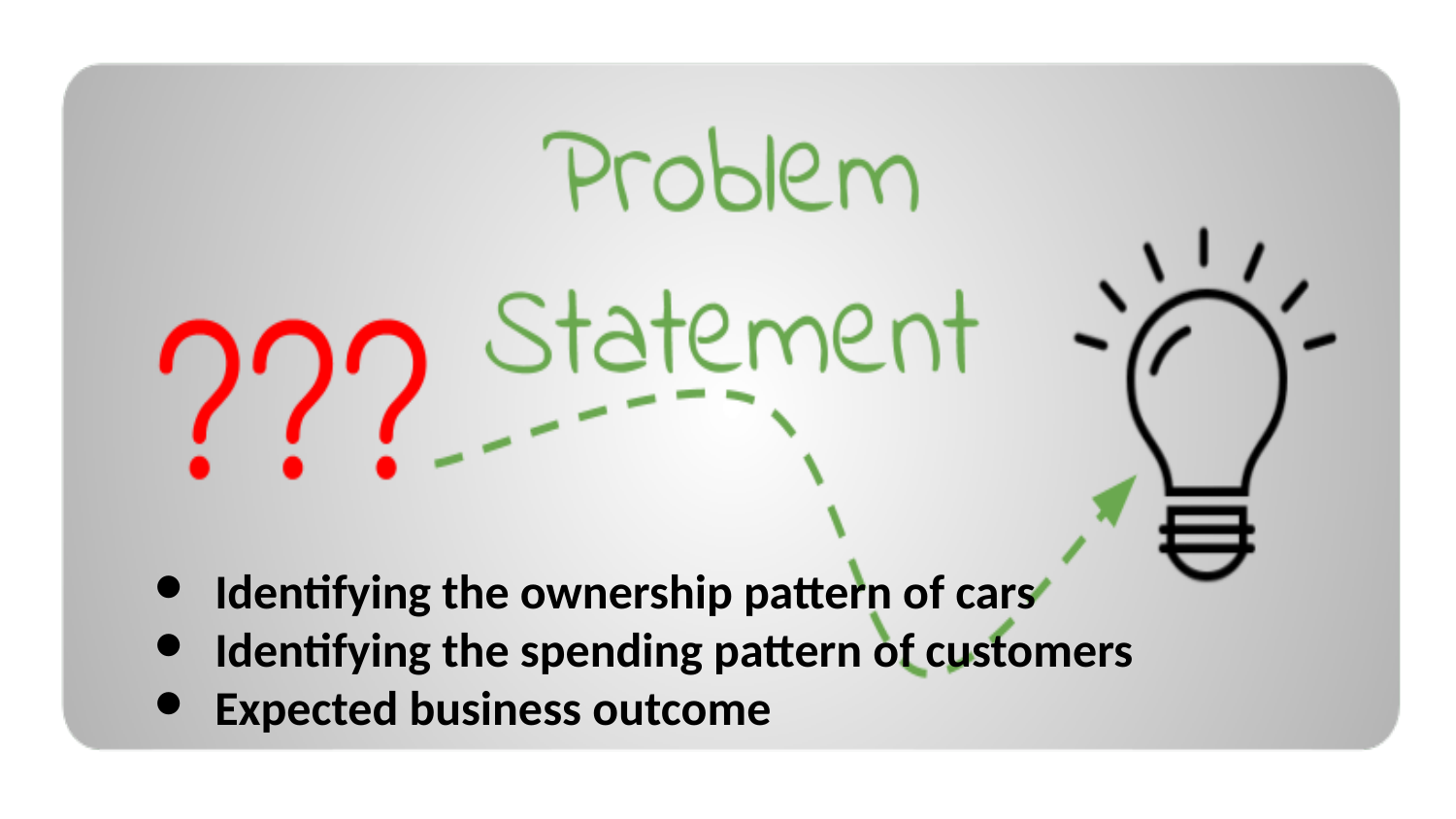

Identifying the ownership pattern of cars
Identifying the spending pattern of customers
Expected business outcome